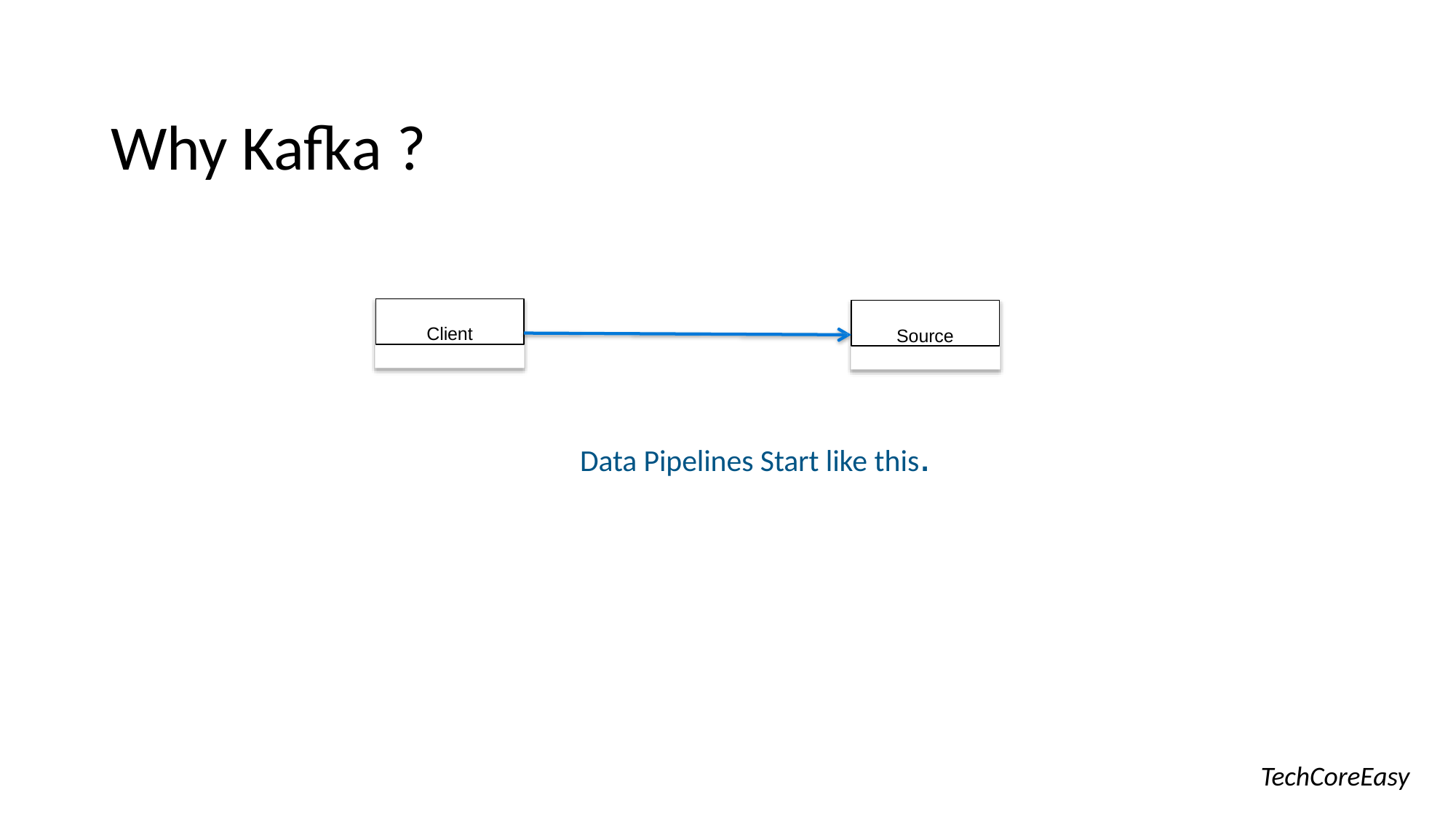

# Why Kafka ?

Client

Source

Data Pipelines Start like this.
TechCoreEasy